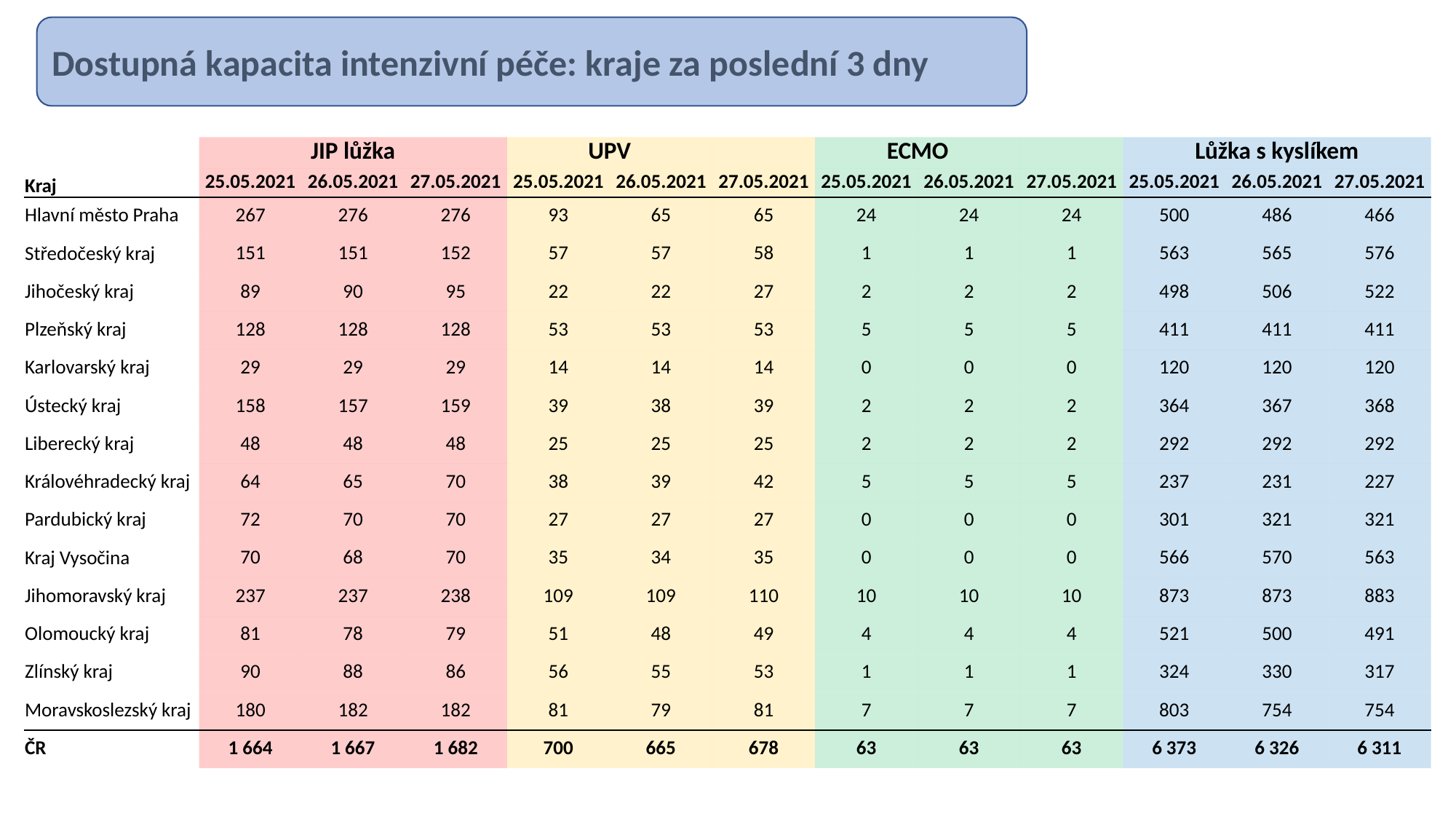

Dostupná kapacita intenzivní péče: kraje za poslední 3 dny
|  | JIP lůžka |  |  | UPV |  |  | ECMO |  |  | Lůžka s kyslíkem |  |  |
| --- | --- | --- | --- | --- | --- | --- | --- | --- | --- | --- | --- | --- |
| Kraj | 25.05.2021 | 26.05.2021 | 27.05.2021 | 25.05.2021 | 26.05.2021 | 27.05.2021 | 25.05.2021 | 26.05.2021 | 27.05.2021 | 25.05.2021 | 26.05.2021 | 27.05.2021 |
| Hlavní město Praha | 267 | 276 | 276 | 93 | 65 | 65 | 24 | 24 | 24 | 500 | 486 | 466 |
| Středočeský kraj | 151 | 151 | 152 | 57 | 57 | 58 | 1 | 1 | 1 | 563 | 565 | 576 |
| Jihočeský kraj | 89 | 90 | 95 | 22 | 22 | 27 | 2 | 2 | 2 | 498 | 506 | 522 |
| Plzeňský kraj | 128 | 128 | 128 | 53 | 53 | 53 | 5 | 5 | 5 | 411 | 411 | 411 |
| Karlovarský kraj | 29 | 29 | 29 | 14 | 14 | 14 | 0 | 0 | 0 | 120 | 120 | 120 |
| Ústecký kraj | 158 | 157 | 159 | 39 | 38 | 39 | 2 | 2 | 2 | 364 | 367 | 368 |
| Liberecký kraj | 48 | 48 | 48 | 25 | 25 | 25 | 2 | 2 | 2 | 292 | 292 | 292 |
| Královéhradecký kraj | 64 | 65 | 70 | 38 | 39 | 42 | 5 | 5 | 5 | 237 | 231 | 227 |
| Pardubický kraj | 72 | 70 | 70 | 27 | 27 | 27 | 0 | 0 | 0 | 301 | 321 | 321 |
| Kraj Vysočina | 70 | 68 | 70 | 35 | 34 | 35 | 0 | 0 | 0 | 566 | 570 | 563 |
| Jihomoravský kraj | 237 | 237 | 238 | 109 | 109 | 110 | 10 | 10 | 10 | 873 | 873 | 883 |
| Olomoucký kraj | 81 | 78 | 79 | 51 | 48 | 49 | 4 | 4 | 4 | 521 | 500 | 491 |
| Zlínský kraj | 90 | 88 | 86 | 56 | 55 | 53 | 1 | 1 | 1 | 324 | 330 | 317 |
| Moravskoslezský kraj | 180 | 182 | 182 | 81 | 79 | 81 | 7 | 7 | 7 | 803 | 754 | 754 |
| ČR | 1 664 | 1 667 | 1 682 | 700 | 665 | 678 | 63 | 63 | 63 | 6 373 | 6 326 | 6 311 |